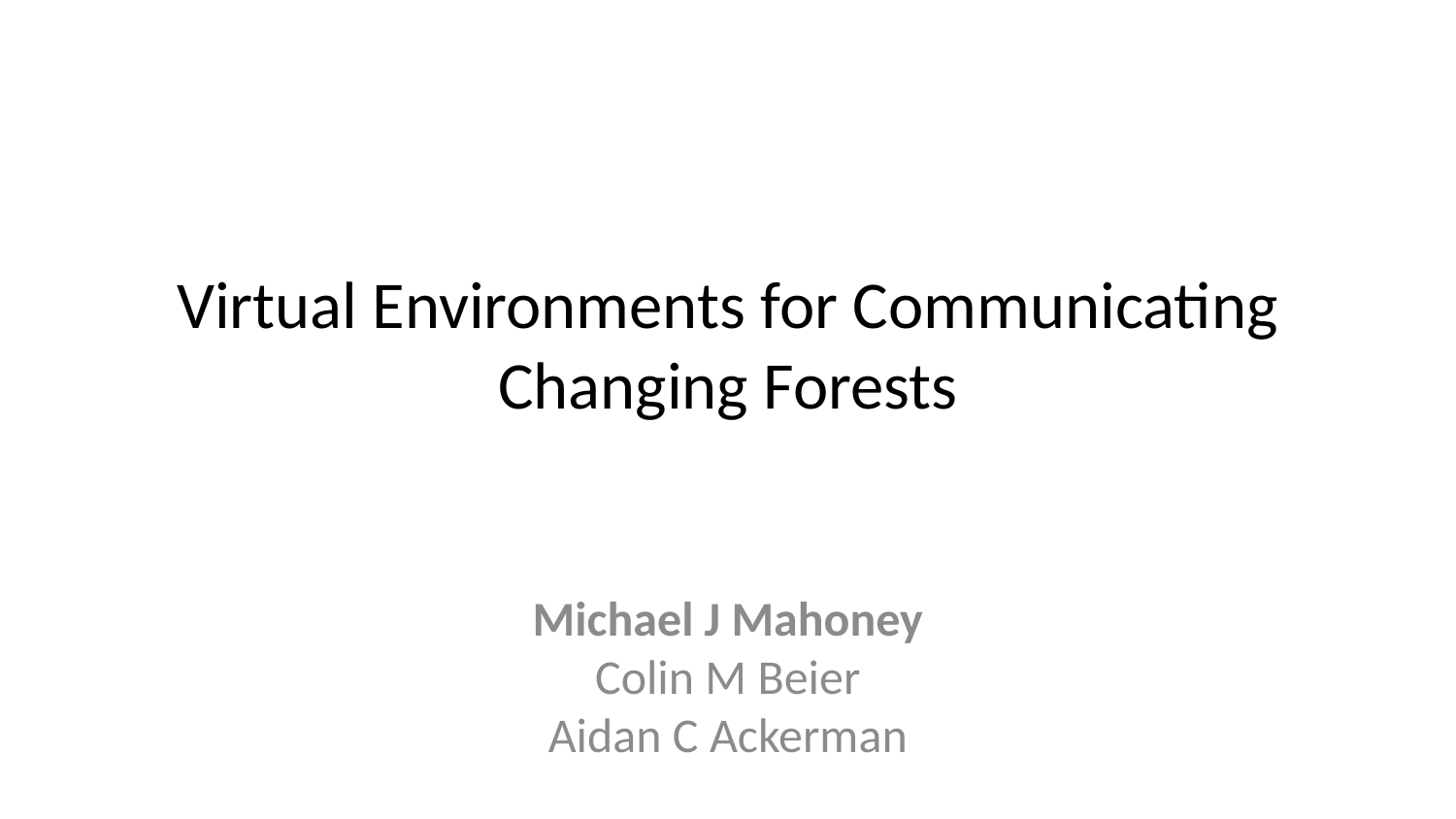

# Virtual Environments for Communicating Changing Forests
Michael J Mahoney
Colin M Beier
Aidan C Ackerman